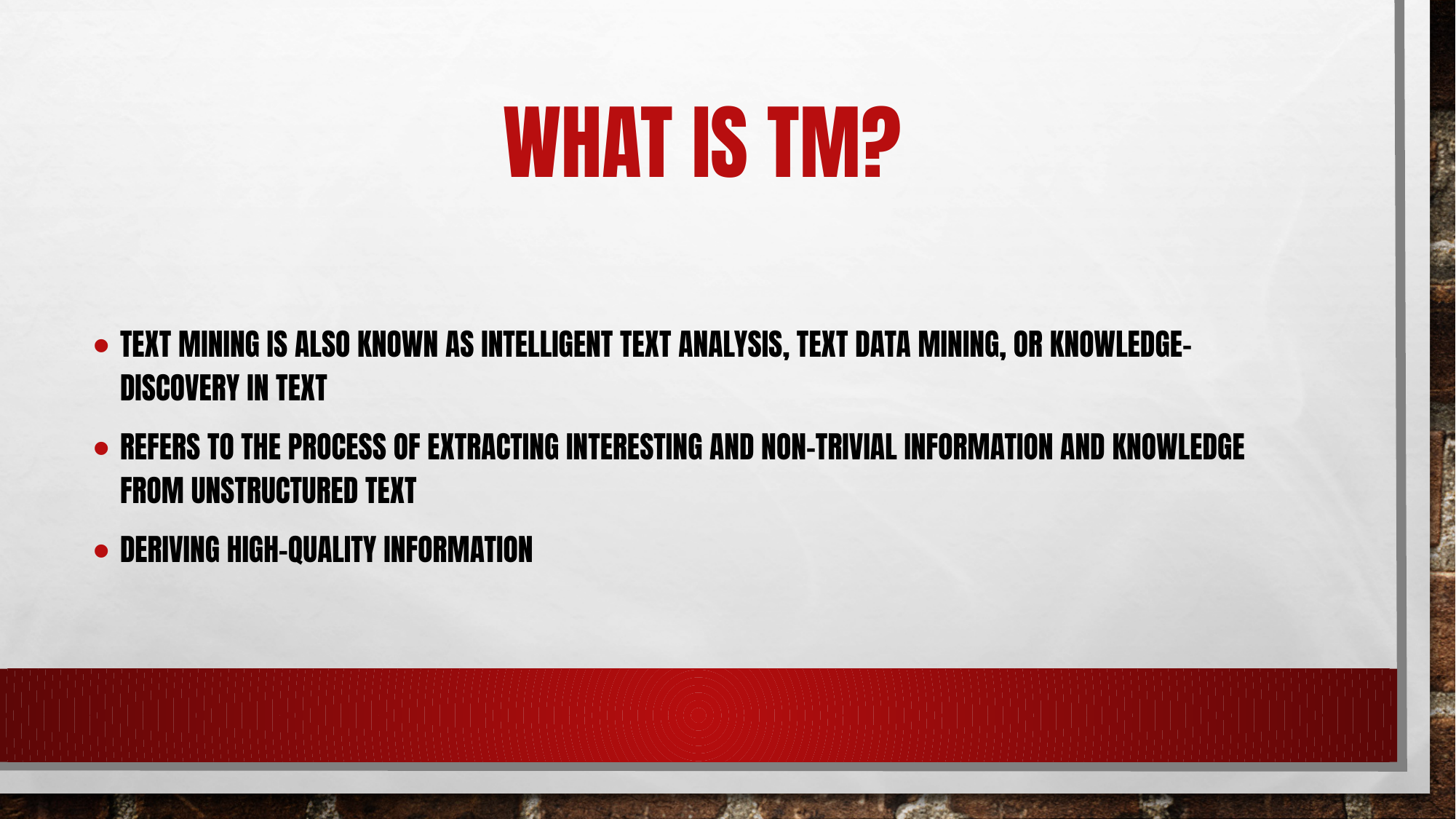

# What is tm?
Text mining is also known as intelligent text analysis, text data mining, or knowledge-discovery in text
Refers to the process of extracting interesting and non-trivial information and knowledge from unstructured text
deriving high-quality information